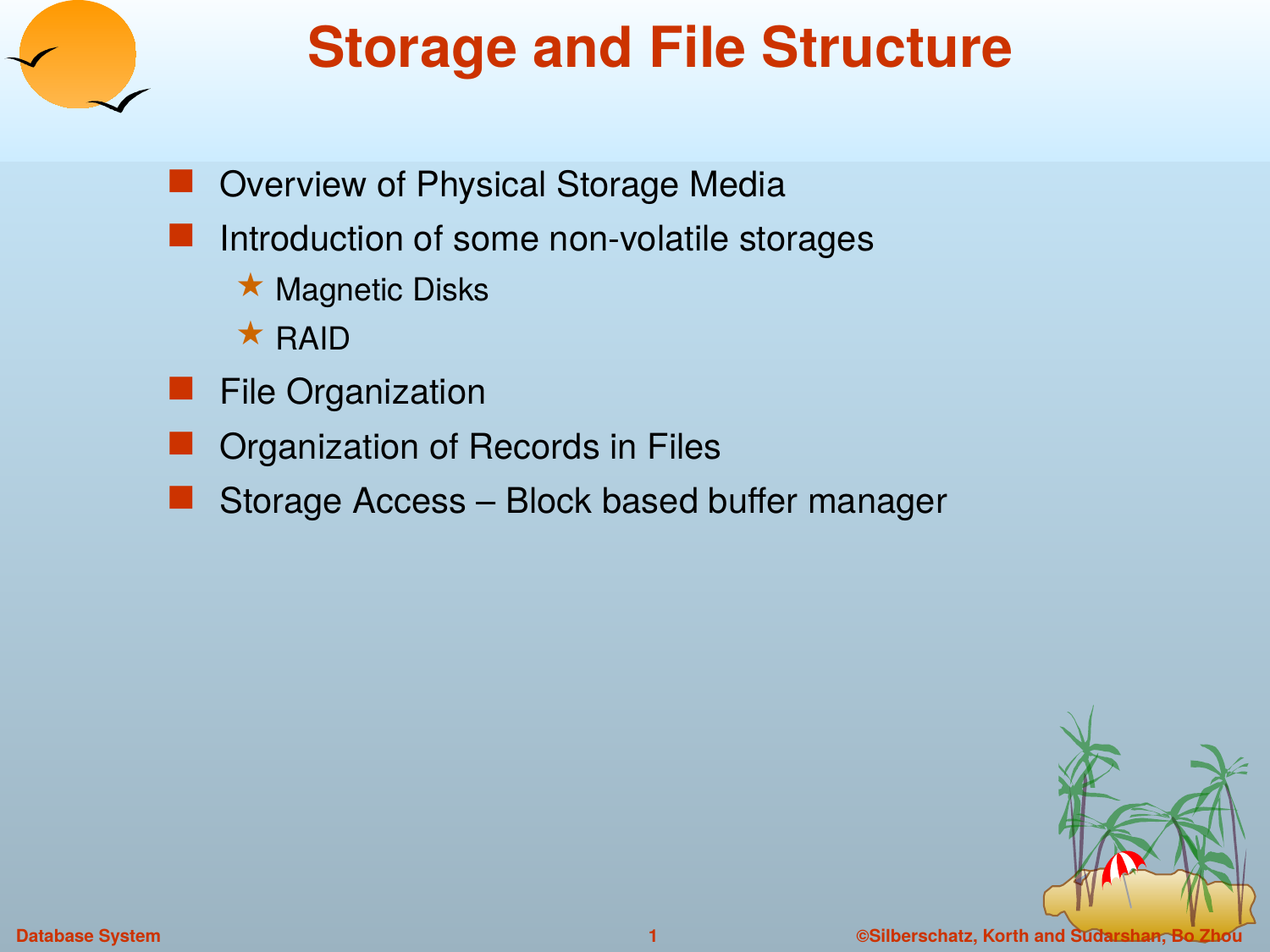

# Storage and File Structure
Overview of Physical Storage Media
Introduction of some non-volatile storages
Magnetic Disks
RAID
File Organization
Organization of Records in Files
Storage Access – Block based buffer manager